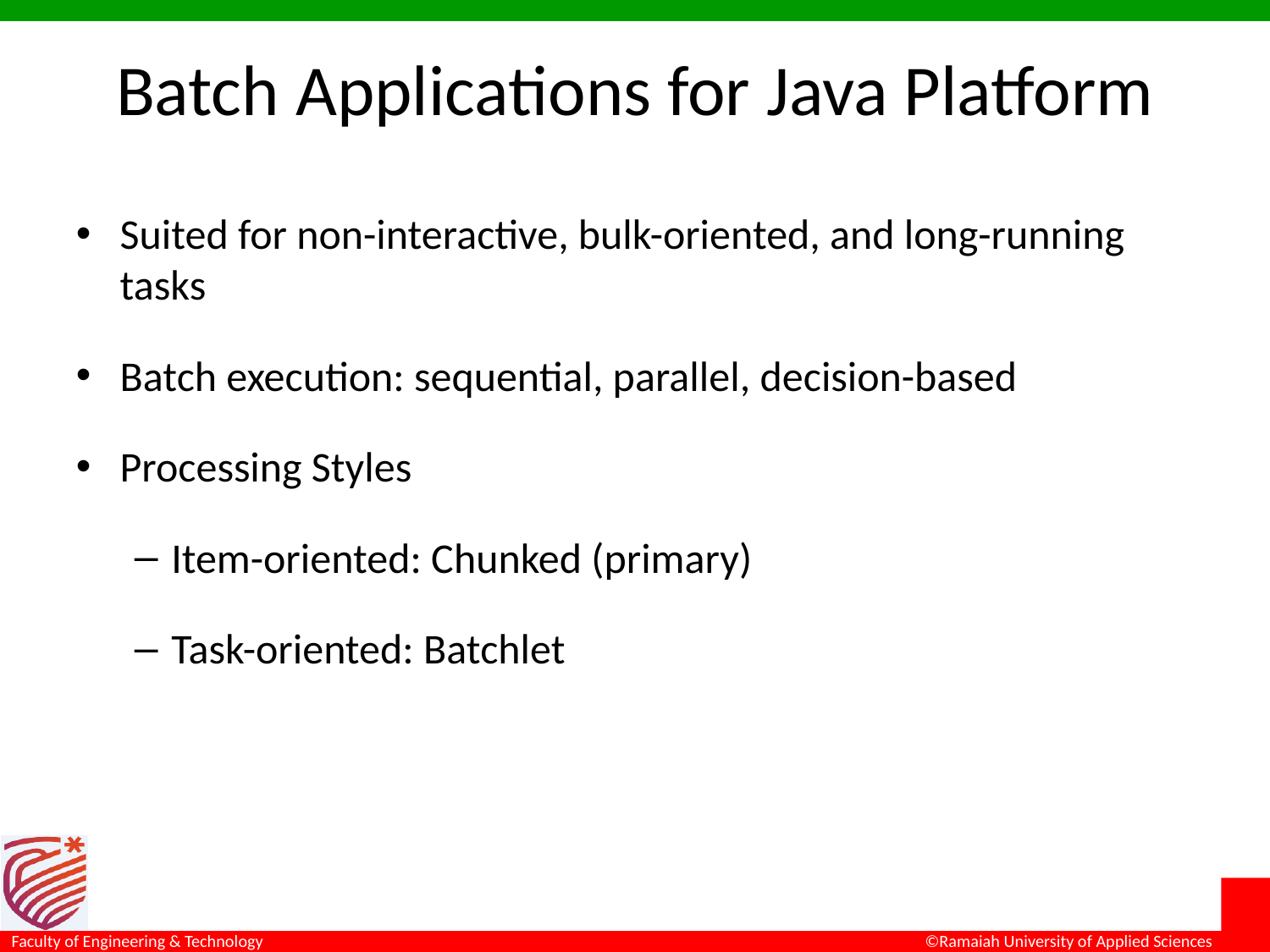

# Batch Applications for Java Platform
Suited for non-interactive, bulk-oriented, and long-running tasks
Batch execution: sequential, parallel, decision-based
Processing Styles
Item-oriented: Chunked (primary)
Task-oriented: Batchlet